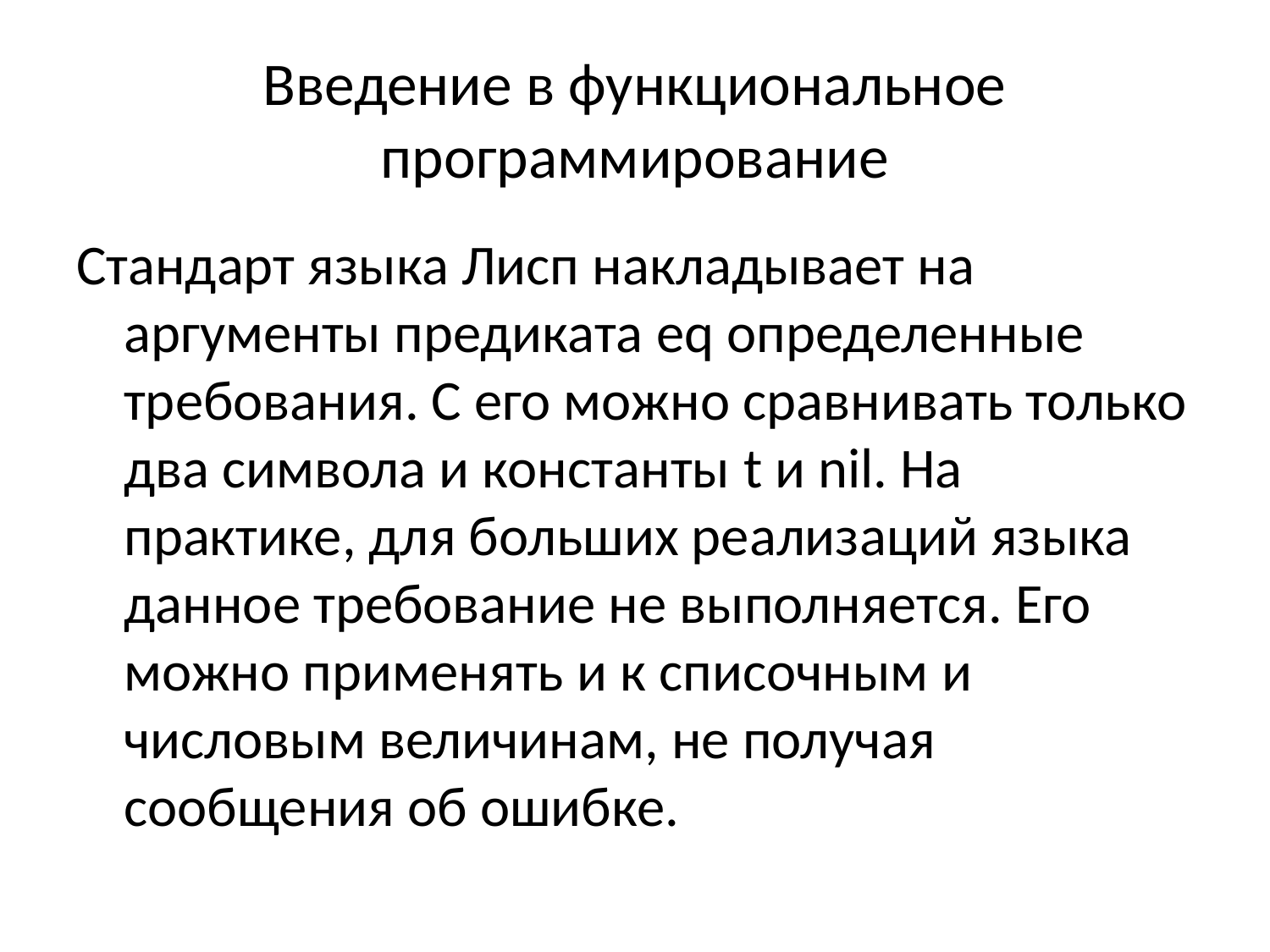

# Введение в функциональное программирование
Стандарт языка Лисп накладывает на аргументы предиката eq определенные требования. С его можно сравнивать только два символа и константы t и nil. На практике, для больших реализаций языка данное требование не выполняется. Его можно применять и к списочным и числовым величинам, не получая сообщения об ошибке.